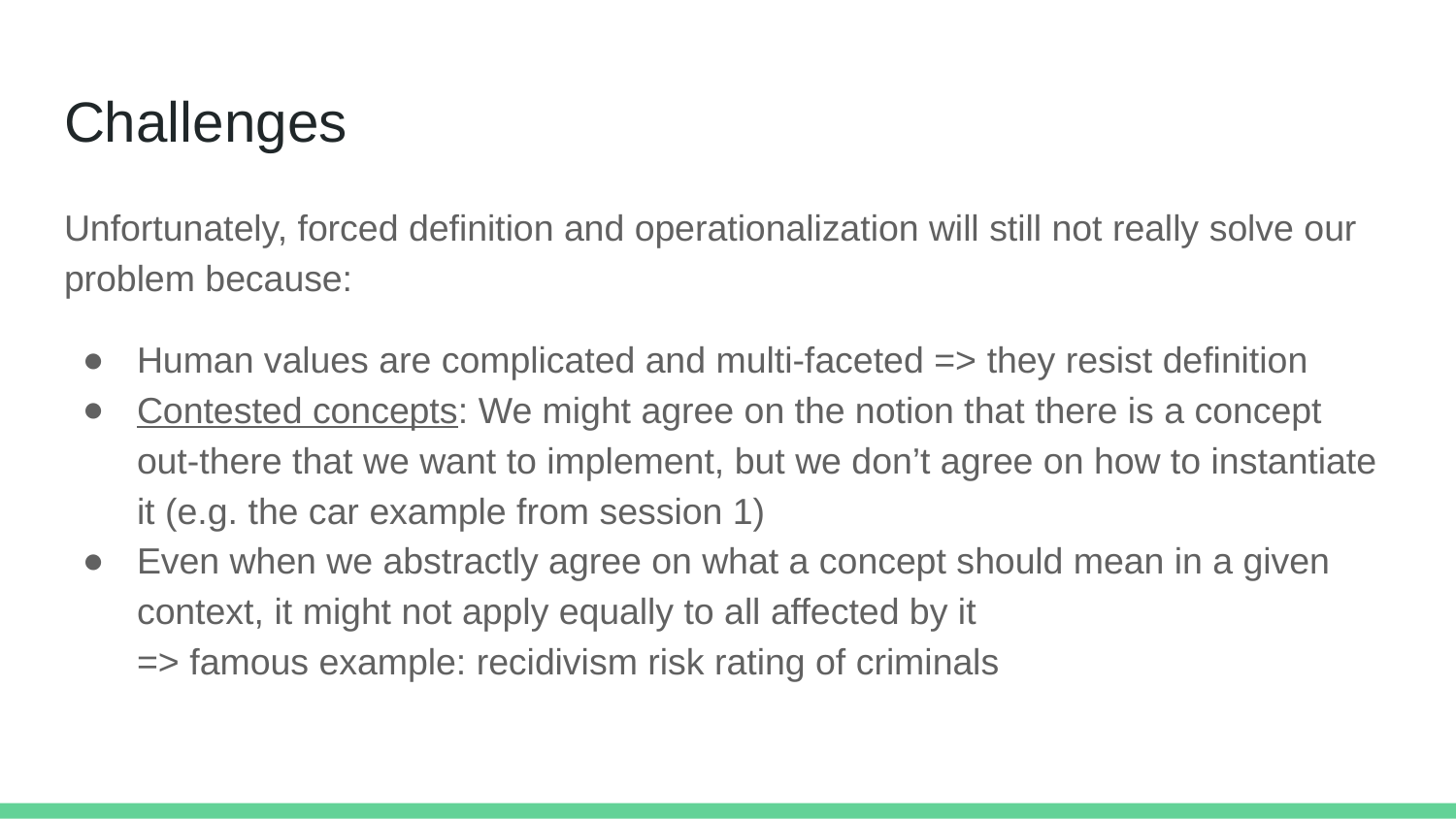

# Challenges
Unfortunately, forced definition and operationalization will still not really solve our problem because:
Human values are complicated and multi-faceted => they resist definition
Contested concepts: We might agree on the notion that there is a concept out-there that we want to implement, but we don’t agree on how to instantiate it (e.g. the car example from session 1)
Even when we abstractly agree on what a concept should mean in a given context, it might not apply equally to all affected by it
=> famous example: recidivism risk rating of criminals